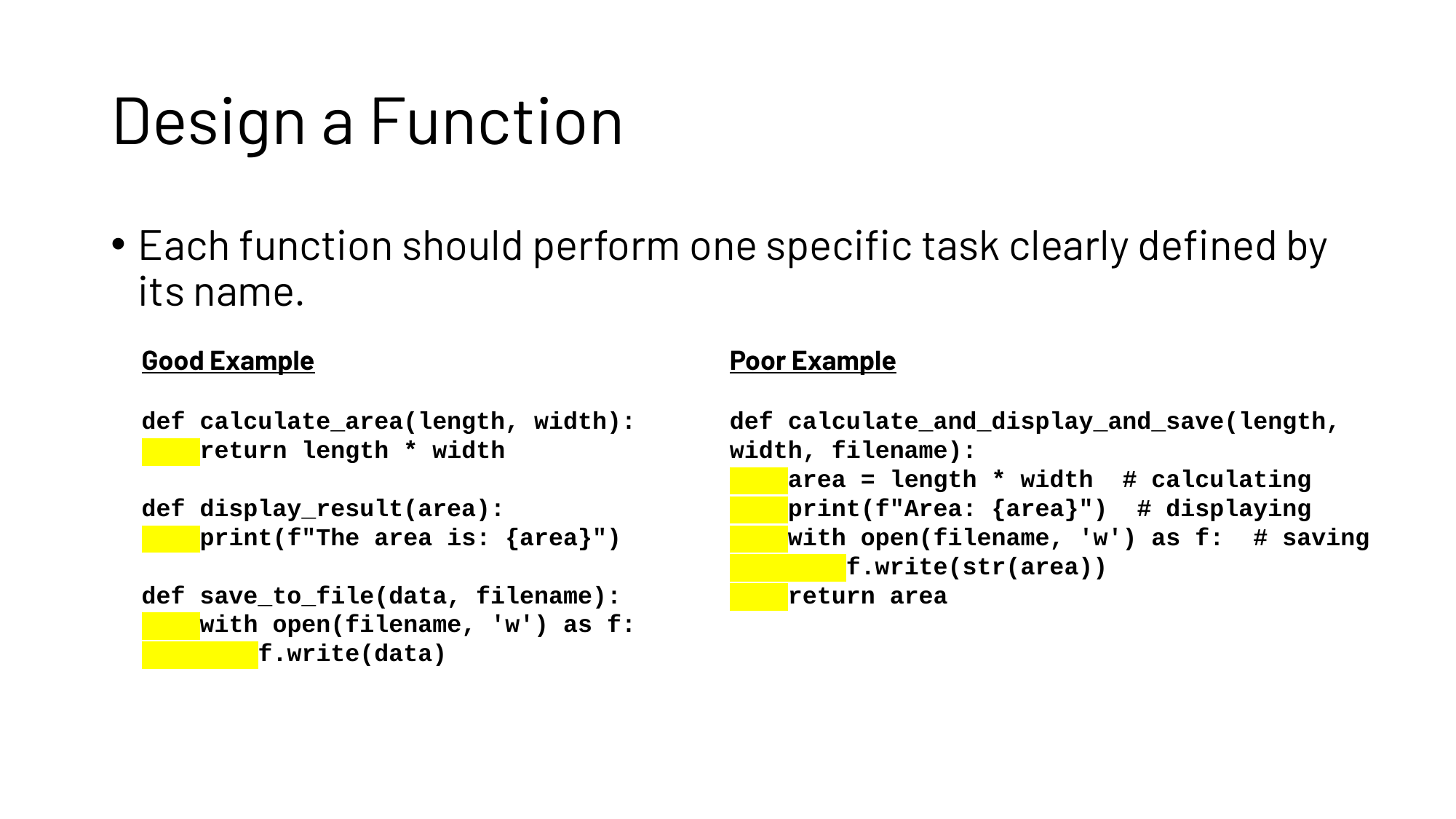

# Design a Function
Each function should perform one specific task clearly defined by its name.
Good Example

def calculate_area(length, width):
    return length * width

def display_result(area):
    print(f"The area is: {area}")

def save_to_file(data, filename):
    with open(filename, 'w') as f:
        f.write(data)
Poor Example

def calculate_and_display_and_save(length, 	width, filename):
    area = length * width  # calculating
    print(f"Area: {area}")  # displaying
    with open(filename, 'w') as f:  # saving
        f.write(str(area))
    return area